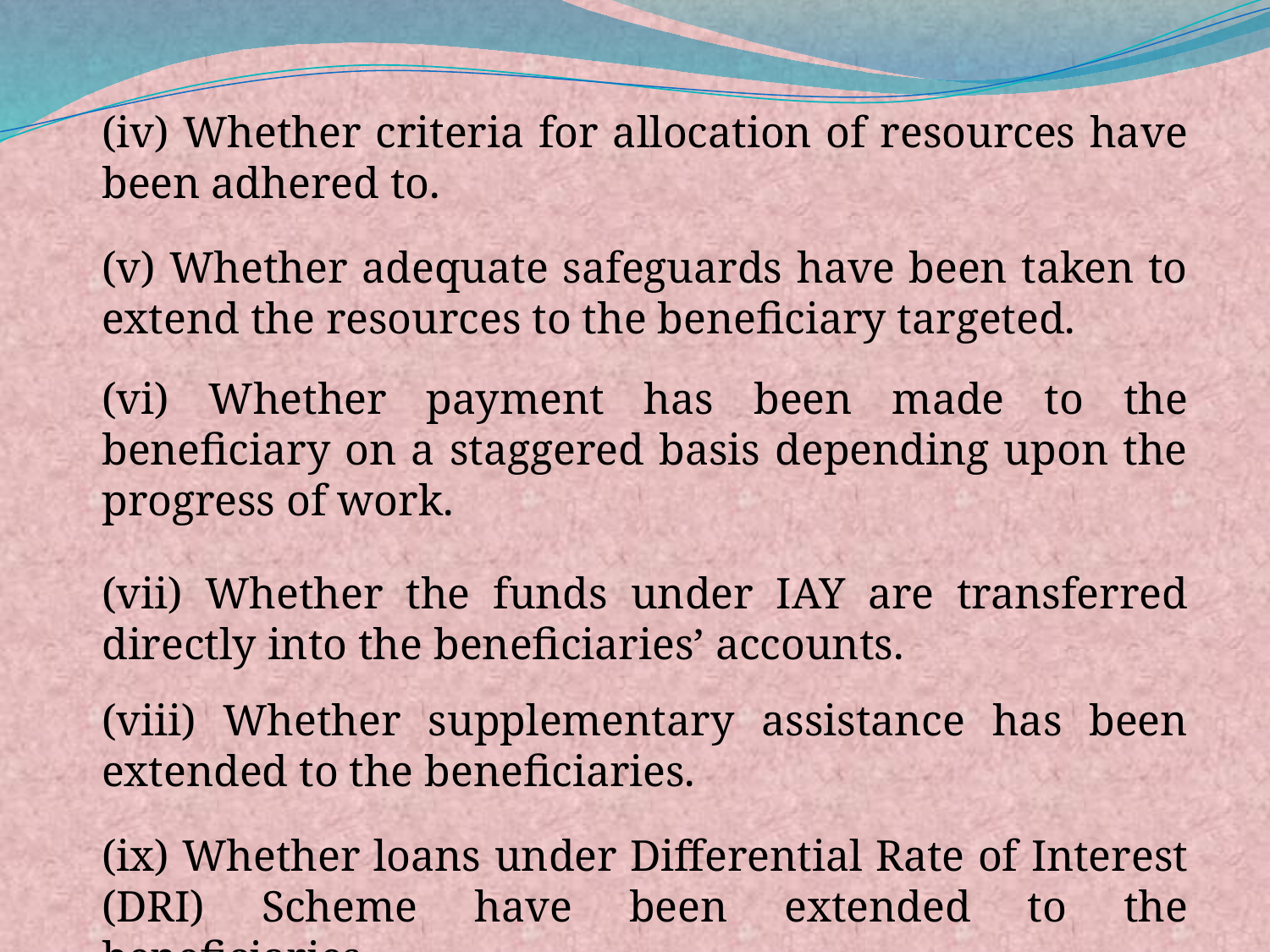

(iv) Whether criteria for allocation of resources have been adhered to.

(v) Whether adequate safeguards have been taken to extend the resources to the beneficiary targeted.

(vi) Whether payment has been made to the beneficiary on a staggered basis depending upon the progress of work.

(vii) Whether the funds under IAY are transferred directly into the beneficiaries’ accounts.

(viii) Whether supplementary assistance has been extended to the beneficiaries.

(ix) Whether loans under Differential Rate of Interest (DRI) Scheme have been extended to the beneficiaries.